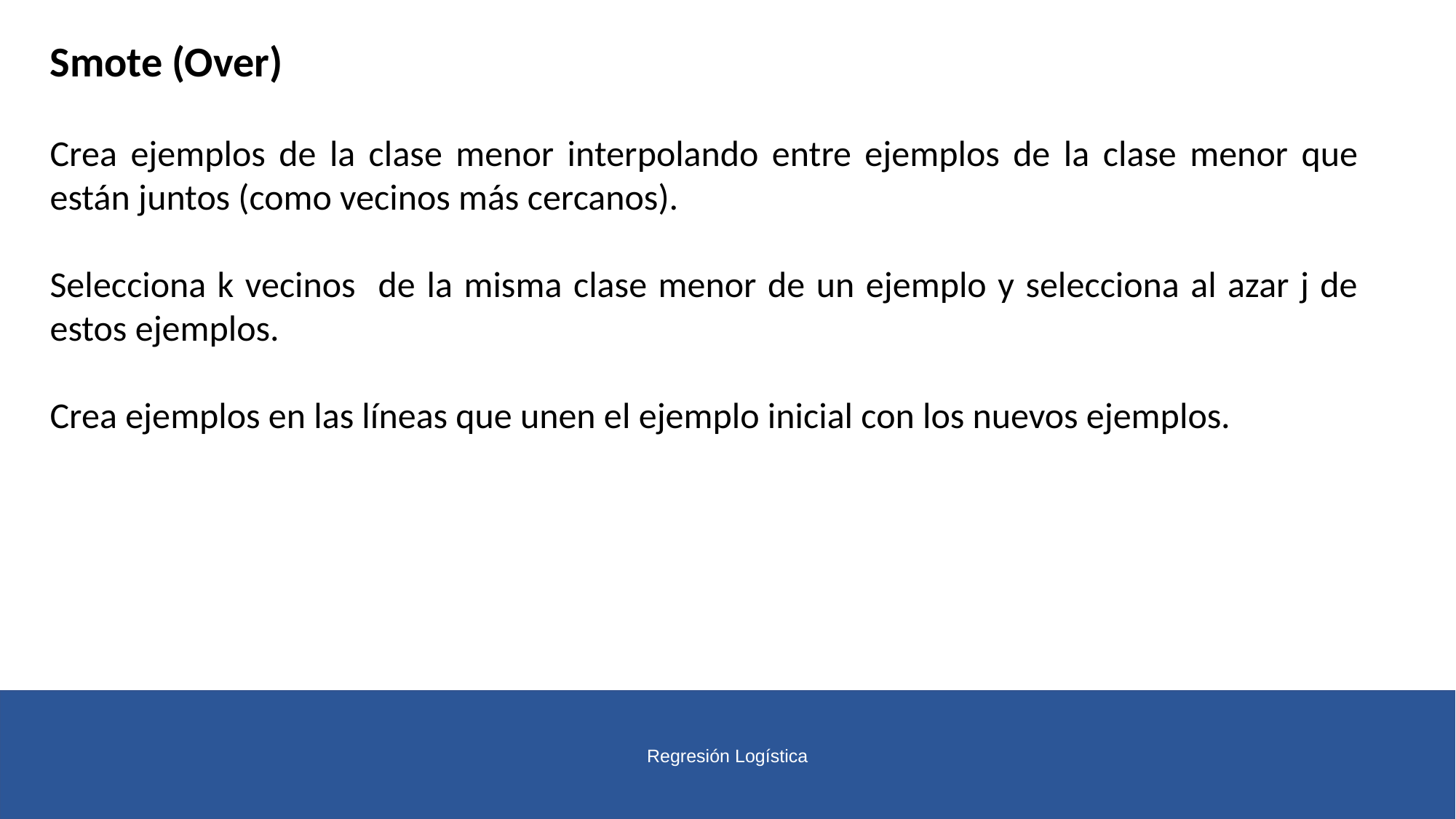

Smote (Over)
Crea ejemplos de la clase menor interpolando entre ejemplos de la clase menor que están juntos (como vecinos más cercanos).

Selecciona k vecinos  de la misma clase menor de un ejemplo y selecciona al azar j de estos ejemplos.

Crea ejemplos en las líneas que unen el ejemplo inicial con los nuevos ejemplos.

Regresión Logística
35